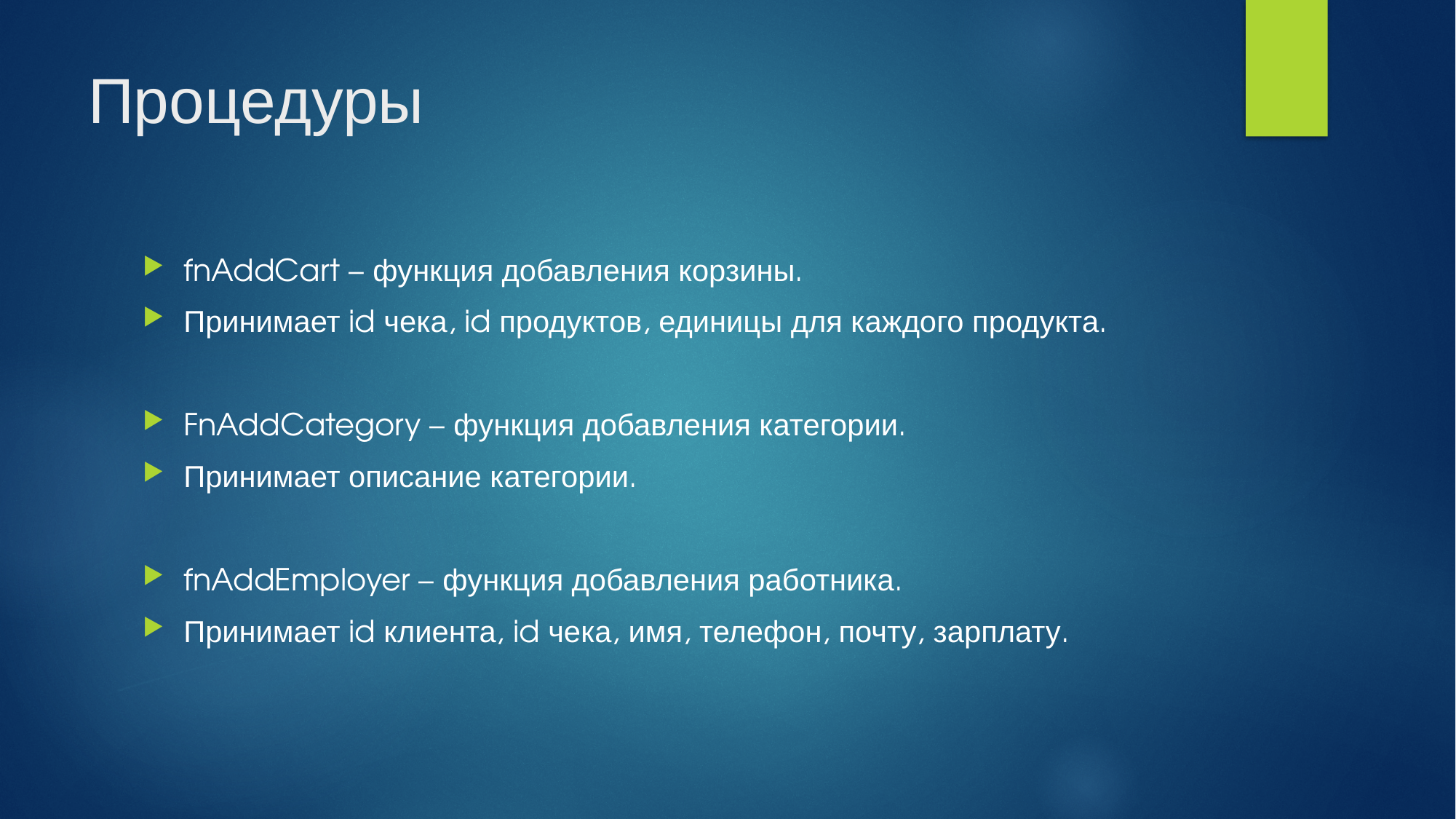

# Процедуры
fnAddCart – функция добавления корзины.
Принимает id чека, id продуктов, единицы для каждого продукта.

FnAddCategory – функция добавления категории.
Принимает описание категории.

fnAddEmployer – функция добавления работника.
Принимает id клиента, id чека, имя, телефон, почту, зарплату.